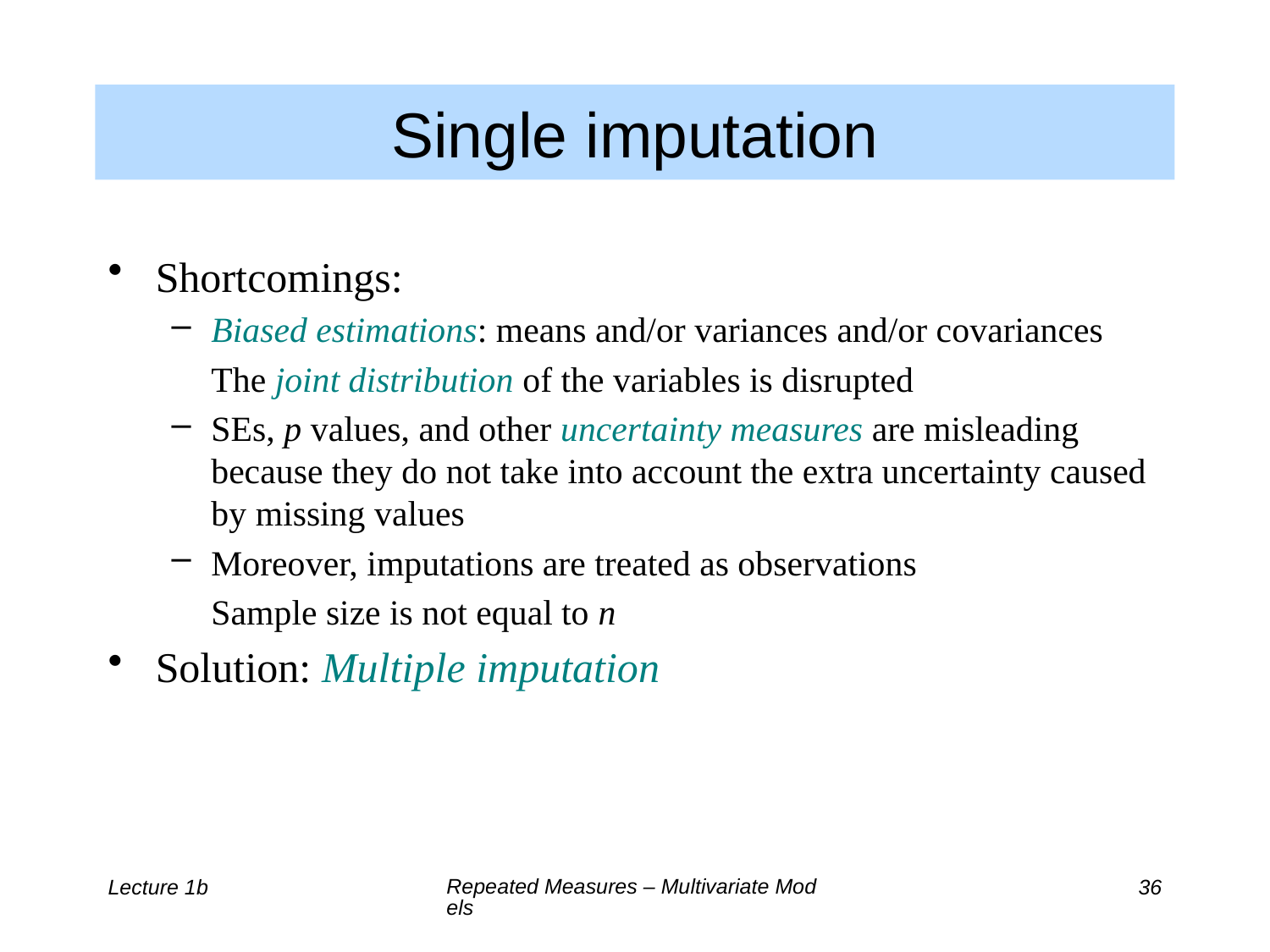

Single imputation
Shortcomings:
Biased estimations: means and/or variances and/or covariances
	The joint distribution of the variables is disrupted
SEs, p values, and other uncertainty measures are misleading because they do not take into account the extra uncertainty caused by missing values
Moreover, imputations are treated as observations
	Sample size is not equal to n
Solution: Multiple imputation
Repeated Measures – Multivariate Models
Lecture 1b
36